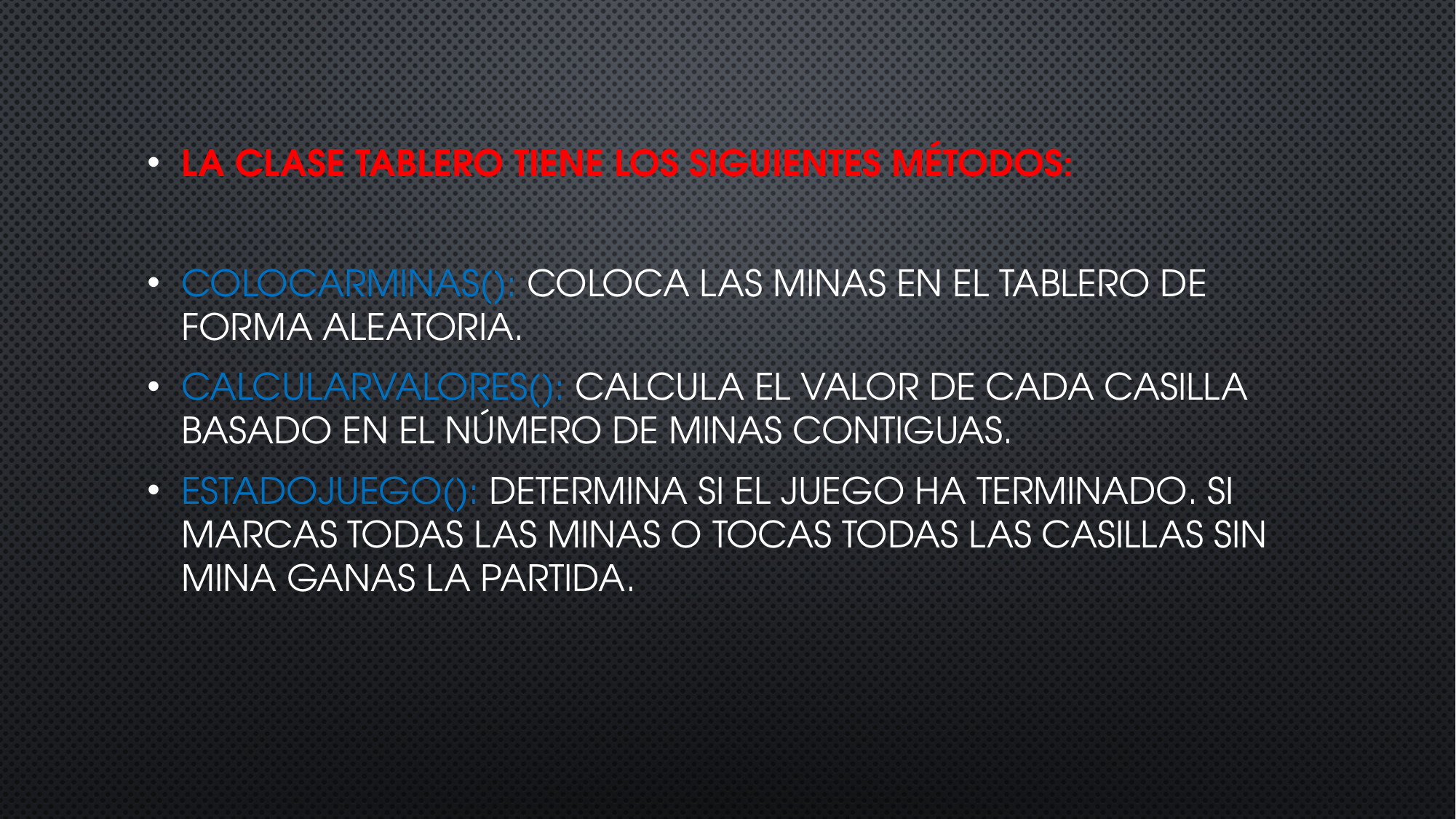

La clase Tablero tiene los siguientes métodos:

colocarMinas(): coloca las minas en el tablero de forma aleatoria.
calcularValores(): calcula el valor de cada casilla basado en el número de minas contiguas.
estadoJuego(): determina si el juego ha terminado. Si marcas todas las minas o tocas todas las casillas sin mina ganas la partida.
#